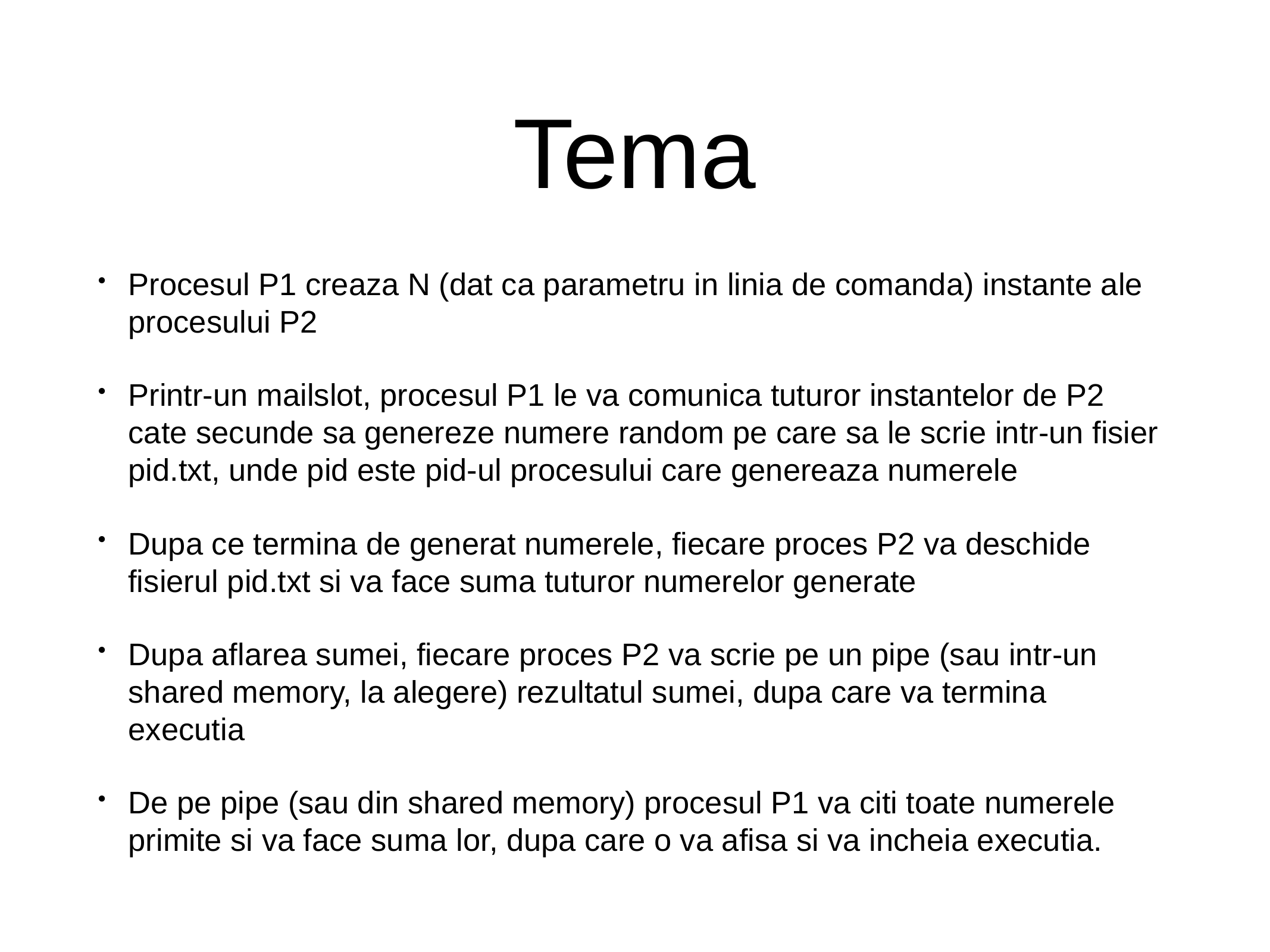

# Tema
Procesul P1 creaza N (dat ca parametru in linia de comanda) instante ale procesului P2
Printr-un mailslot, procesul P1 le va comunica tuturor instantelor de P2 cate secunde sa genereze numere random pe care sa le scrie intr-un fisier pid.txt, unde pid este pid-ul procesului care genereaza numerele
Dupa ce termina de generat numerele, fiecare proces P2 va deschide fisierul pid.txt si va face suma tuturor numerelor generate
Dupa aflarea sumei, fiecare proces P2 va scrie pe un pipe (sau intr-un shared memory, la alegere) rezultatul sumei, dupa care va termina executia
De pe pipe (sau din shared memory) procesul P1 va citi toate numerele primite si va face suma lor, dupa care o va afisa si va incheia executia.